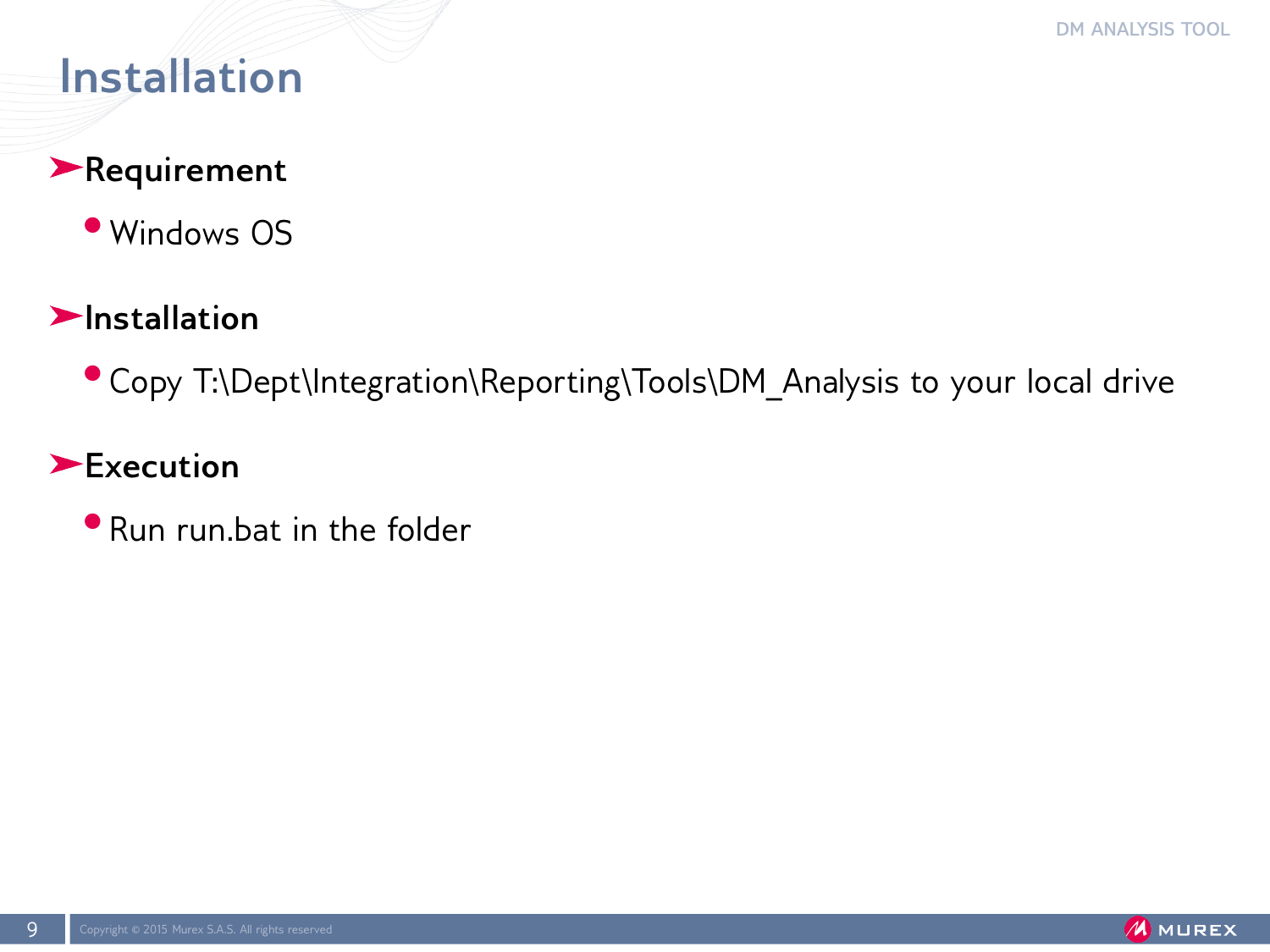

Dm analysis tool
# Installation
Requirement
Windows OS
Installation
Copy T:\Dept\Integration\Reporting\Tools\DM_Analysis to your local drive
Execution
Run run.bat in the folder